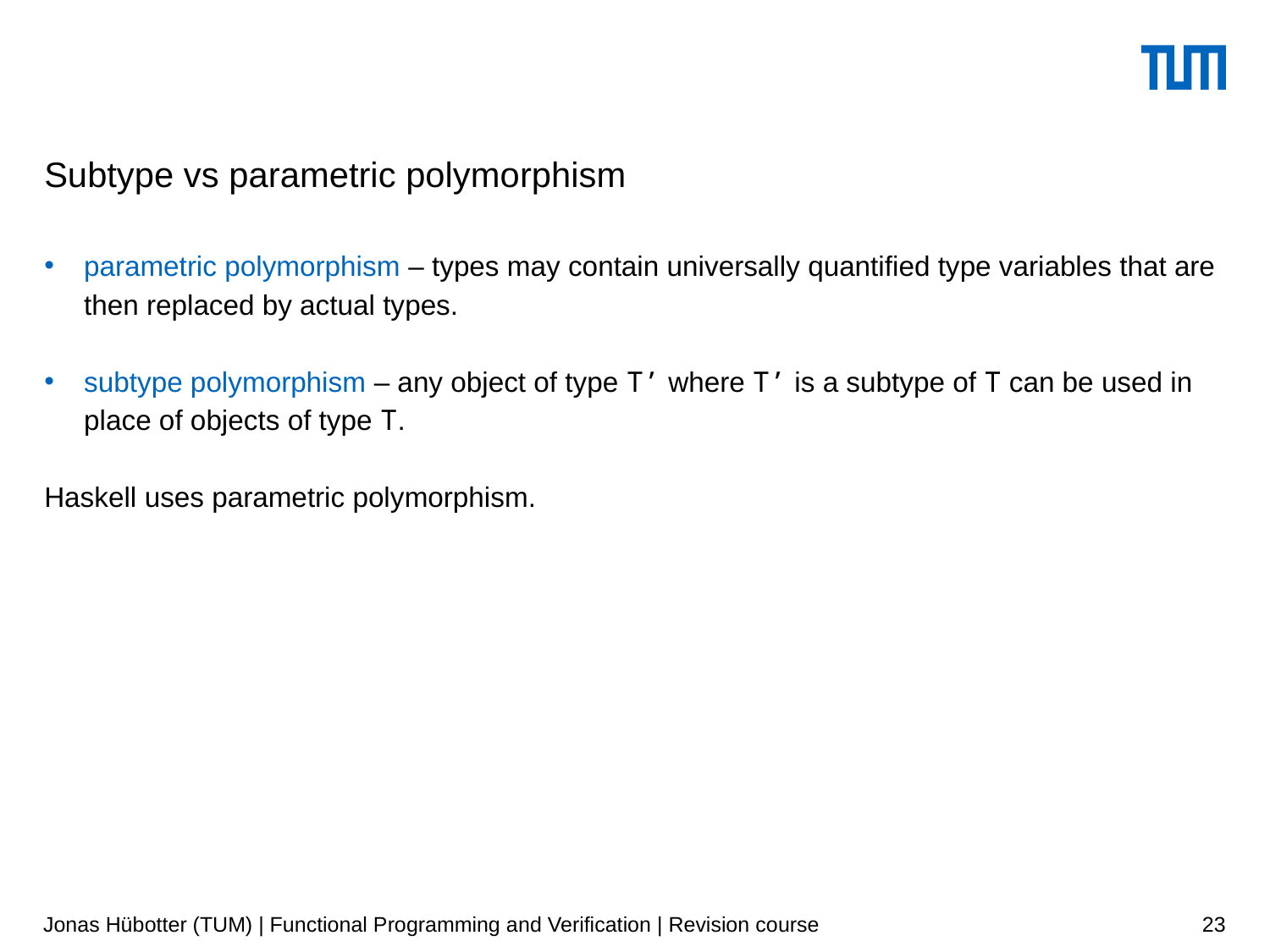

# Subtype vs parametric polymorphism
parametric polymorphism – types may contain universally quantified type variables that are then replaced by actual types.

subtype polymorphism – any object of type T’ where T’ is a subtype of T can be used in place of objects of type T.

Haskell uses parametric polymorphism.
Jonas Hübotter (TUM) | Functional Programming and Verification | Revision course
23